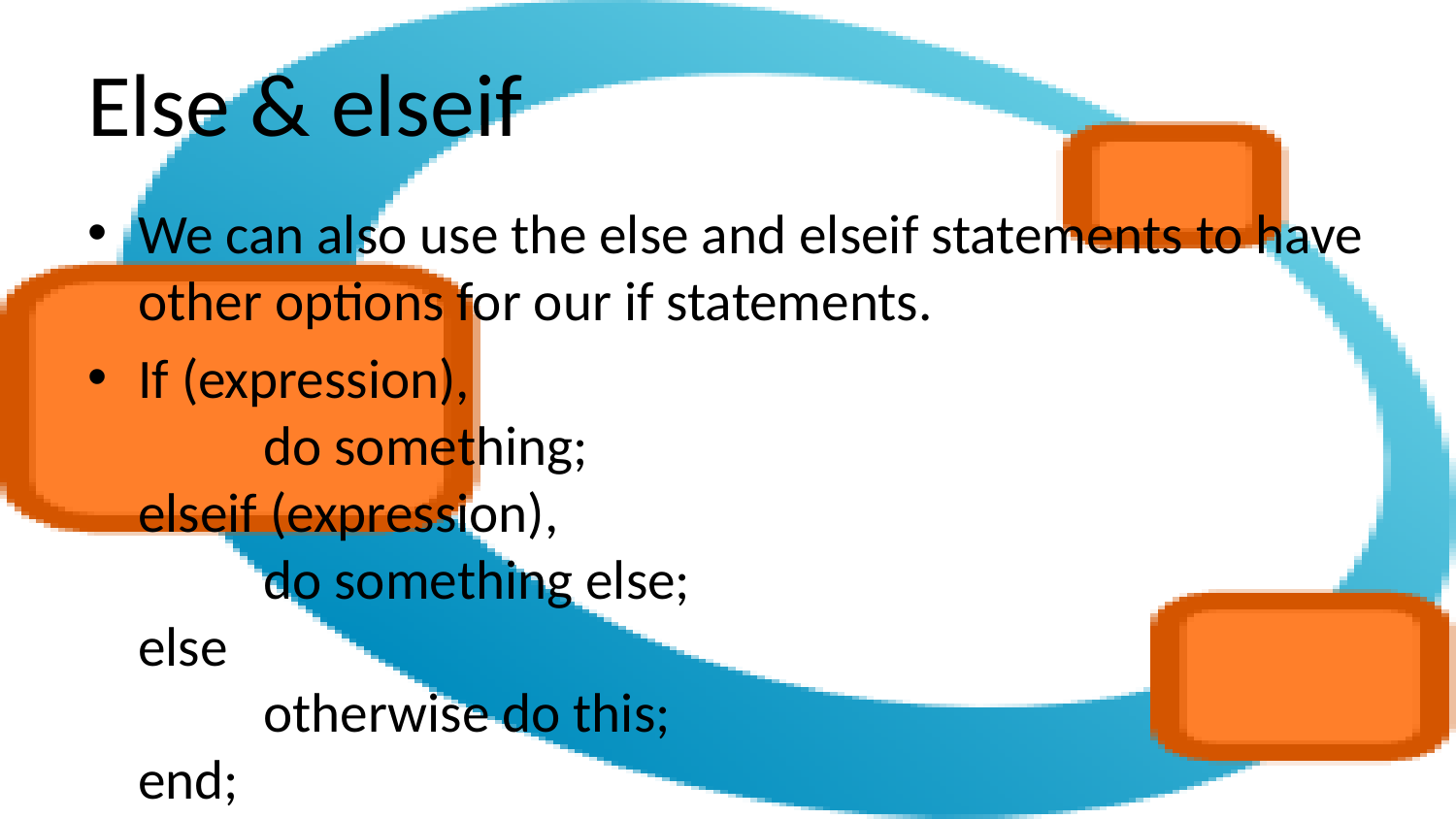

# Else & elseif
We can also use the else and elseif statements to have other options for our if statements.
If (expression),
	do something;
elseif (expression),
	do something else;
else
	otherwise do this;
end;